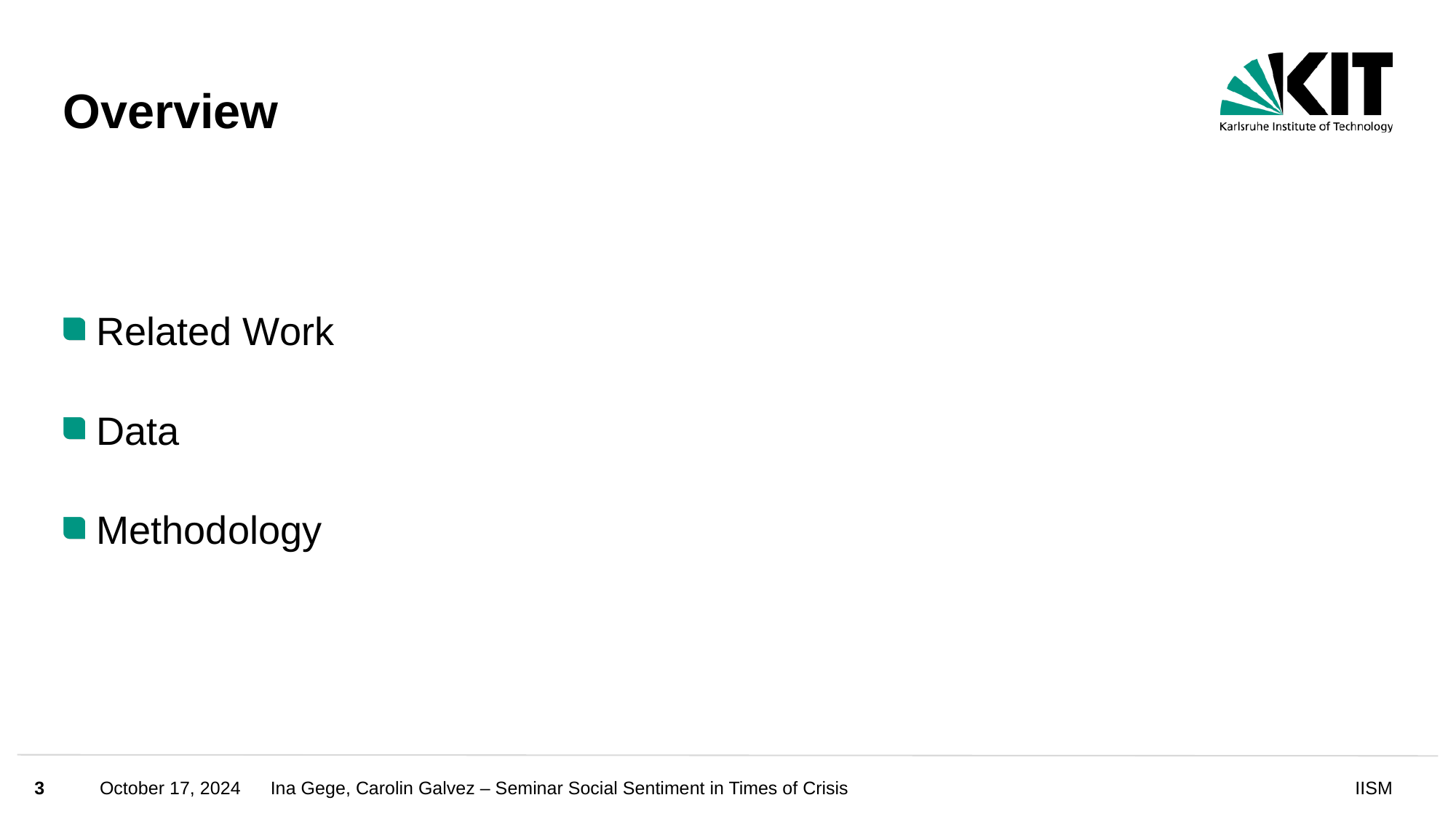

# Overview
Related Work

Data

Methodology

3
October 17, 2024